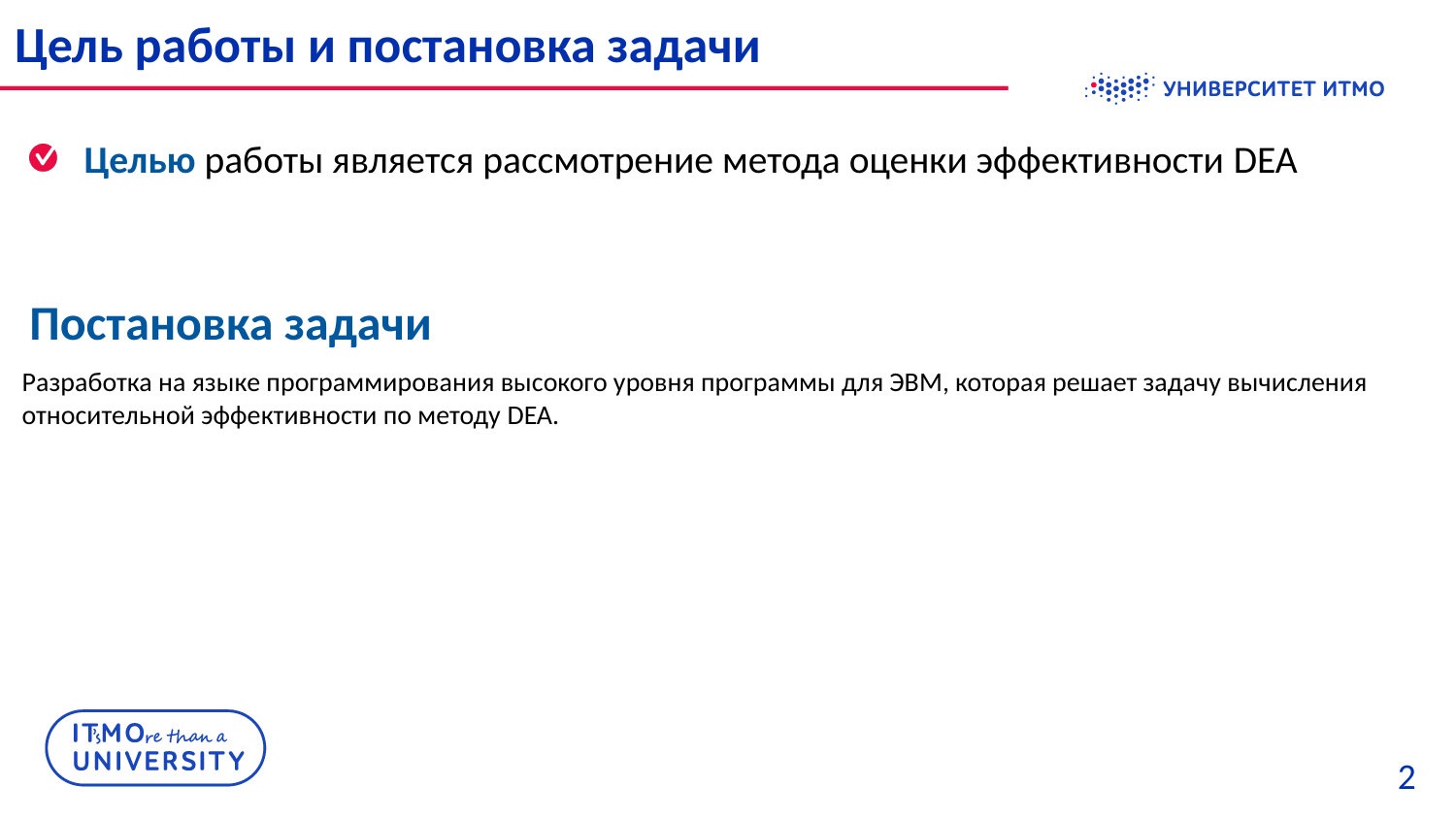

# Цель работы и постановка задачи
Целью работы является рассмотрение метода оценки эффективности DEA
Постановка задачи
Разработка на языке программирования высокого уровня программы для ЭВМ, которая решает задачу вычисления относительной эффективности по методу DEA.